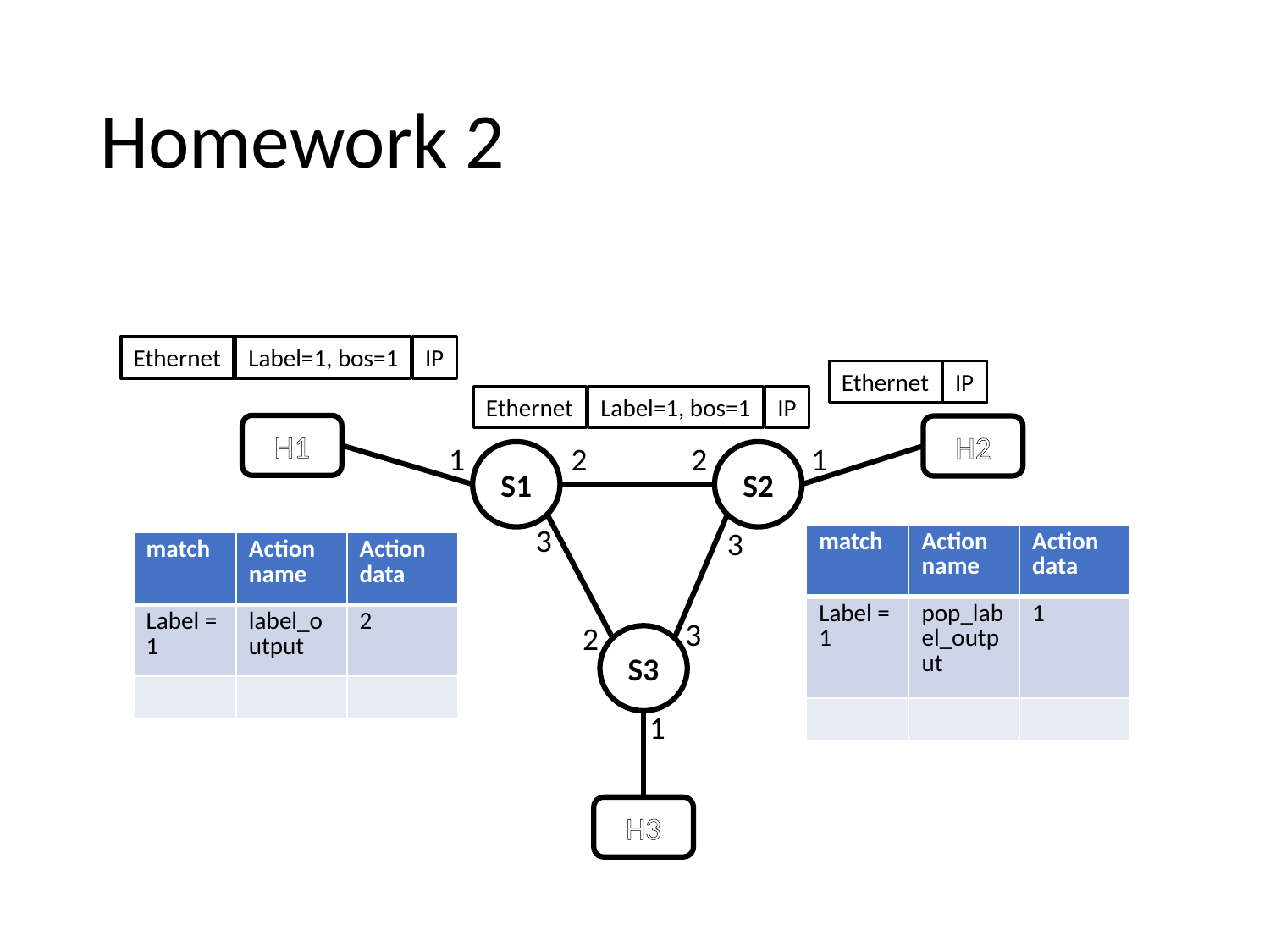

# Homework 2
Ethernet
Label=1, bos=1
IP
Ethernet
IP
Ethernet
Label=1, bos=1
IP
H1
H2
1
2
2
1
S2
S1
3
3
| match | Action name | Action data |
| --- | --- | --- |
| Label = 1 | pop\_label\_output | 1 |
|  |  |  |
| match | Action name | Action data |
| --- | --- | --- |
| Label = 1 | label\_output | 2 |
|  |  |  |
3
2
S3
1
H3